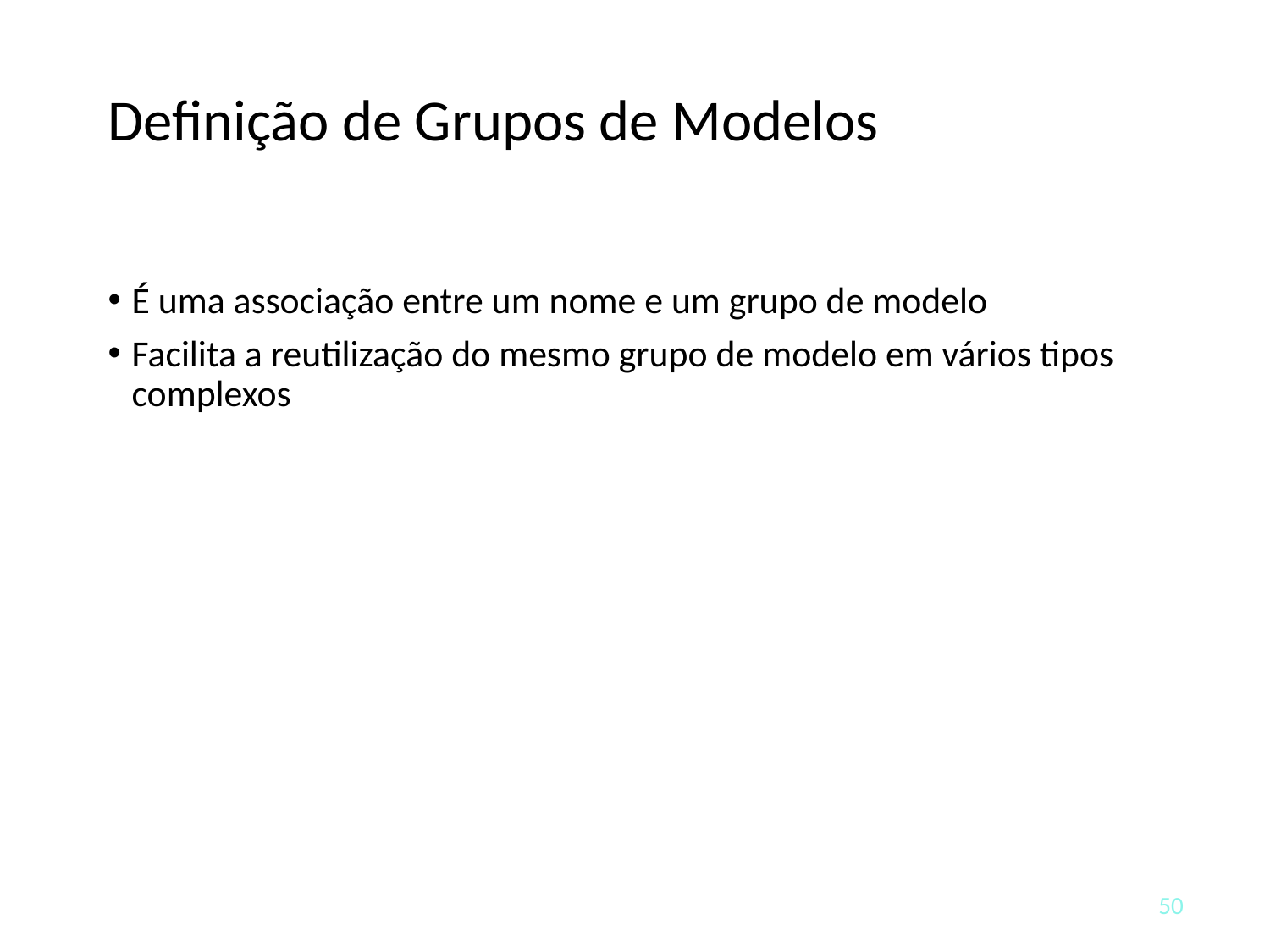

# Definição de Grupos de Modelos
É uma associação entre um nome e um grupo de modelo
Facilita a reutilização do mesmo grupo de modelo em vários tipos complexos